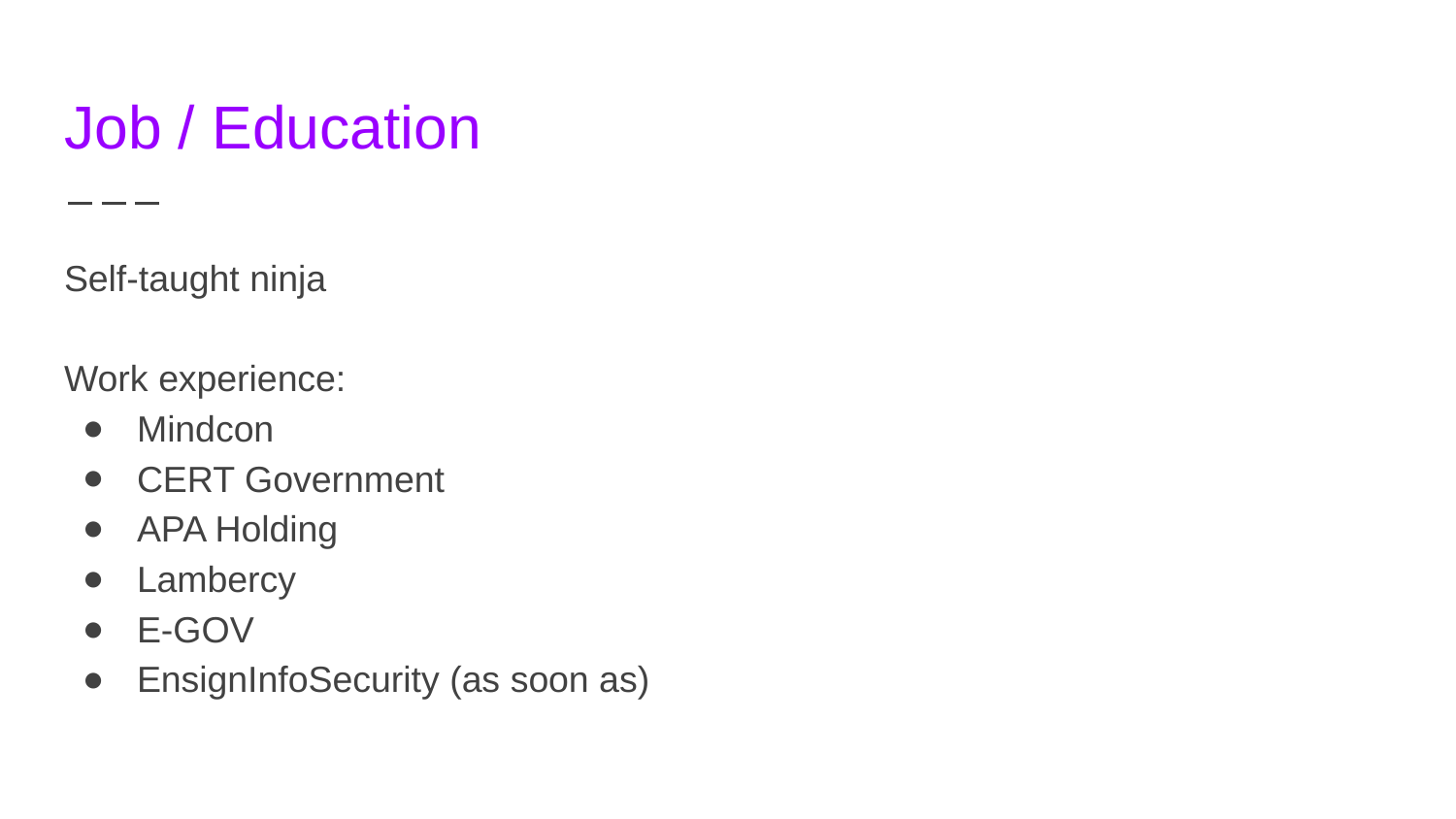

# Job / Education
Self-taught ninja

Work experience:
Mindcon
CERT Government
APA Holding
Lambercy
E-GOV
EnsignInfoSecurity (as soon as)